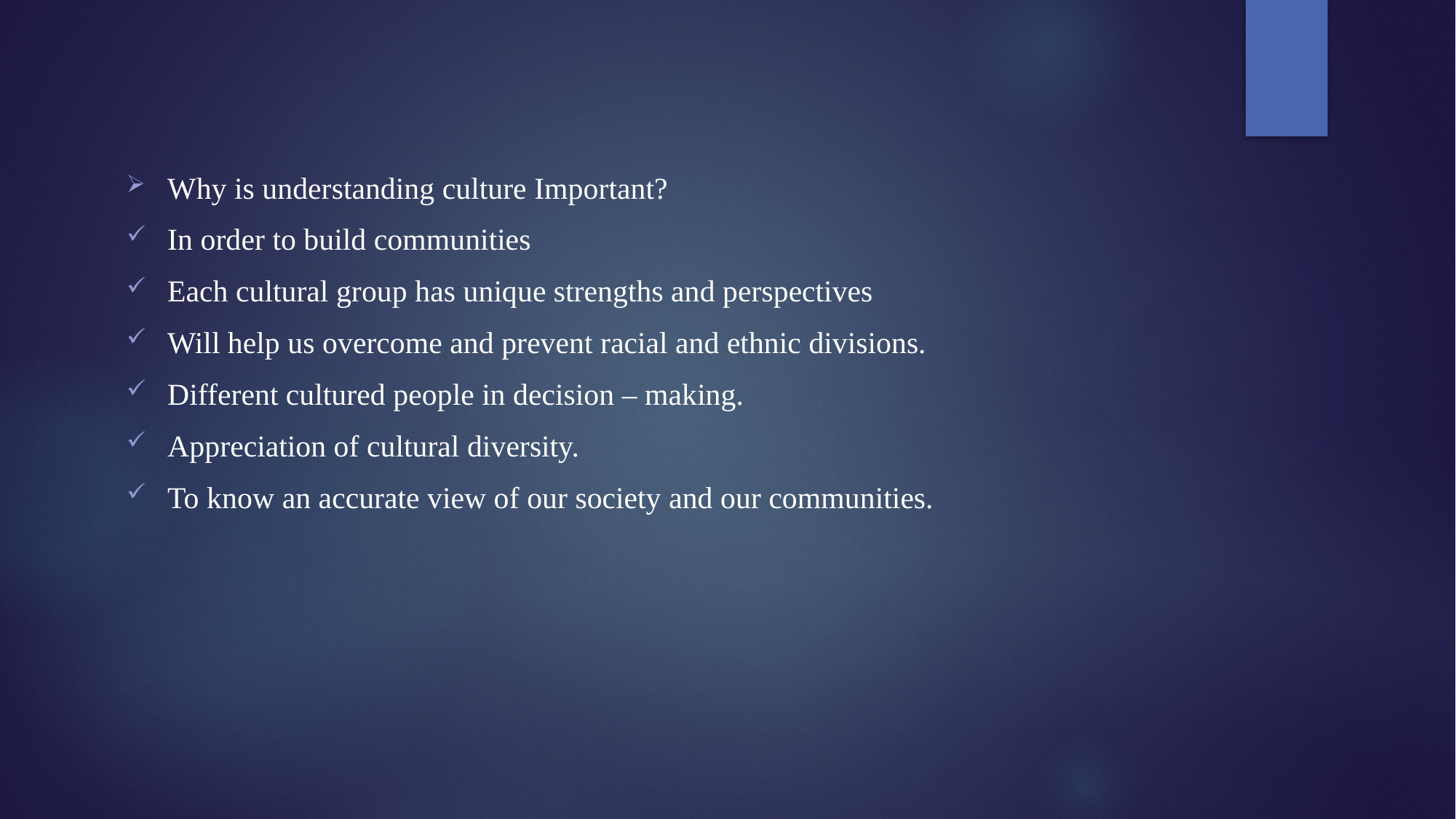

#
Why is understanding culture Important?
In order to build communities
Each cultural group has unique strengths and perspectives
Will help us overcome and prevent racial and ethnic divisions.
Different cultured people in decision – making.
Appreciation of cultural diversity.
To know an accurate view of our society and our communities.